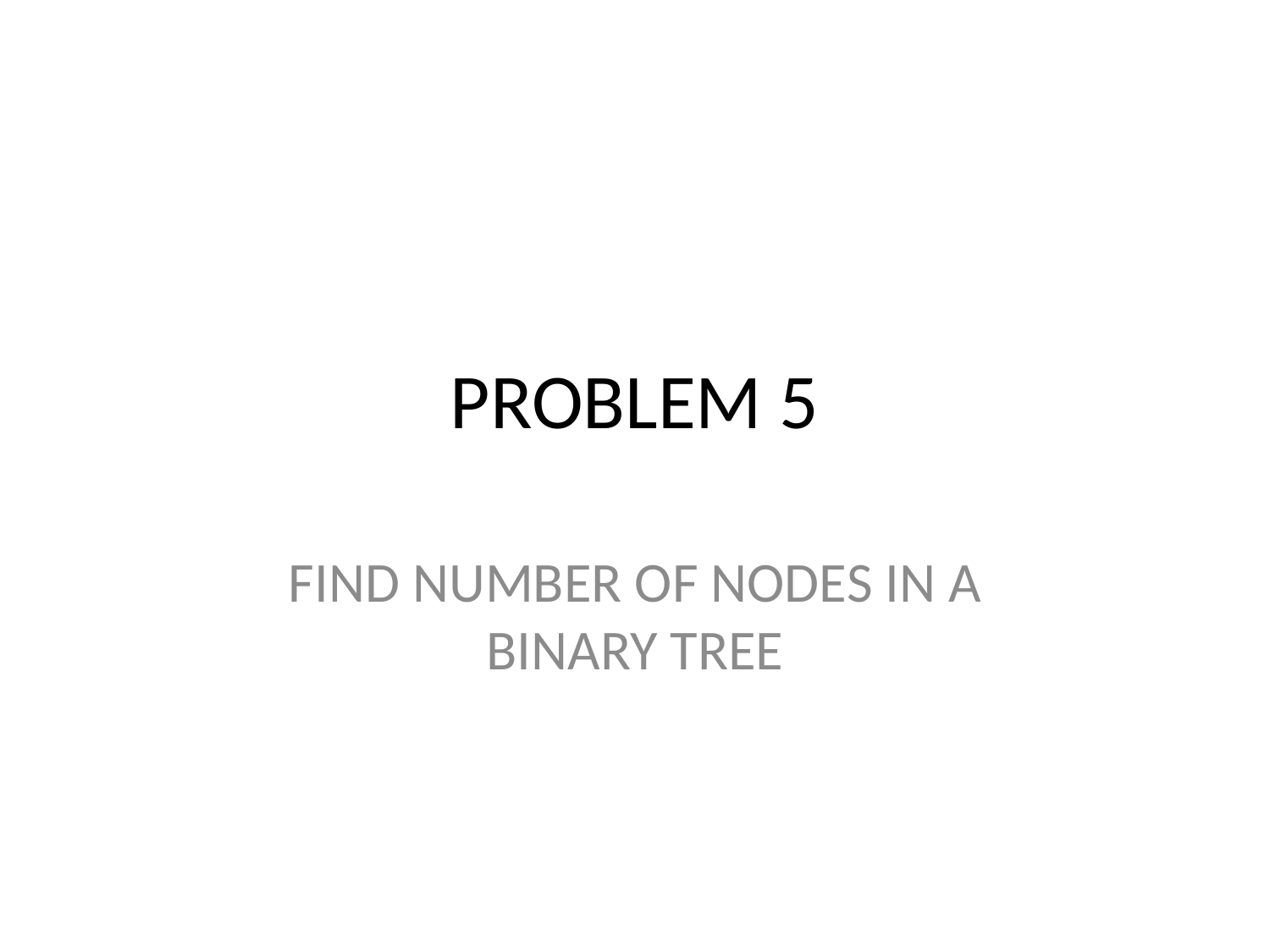

# PROBLEM 5
FIND NUMBER OF NODES IN A BINARY TREE